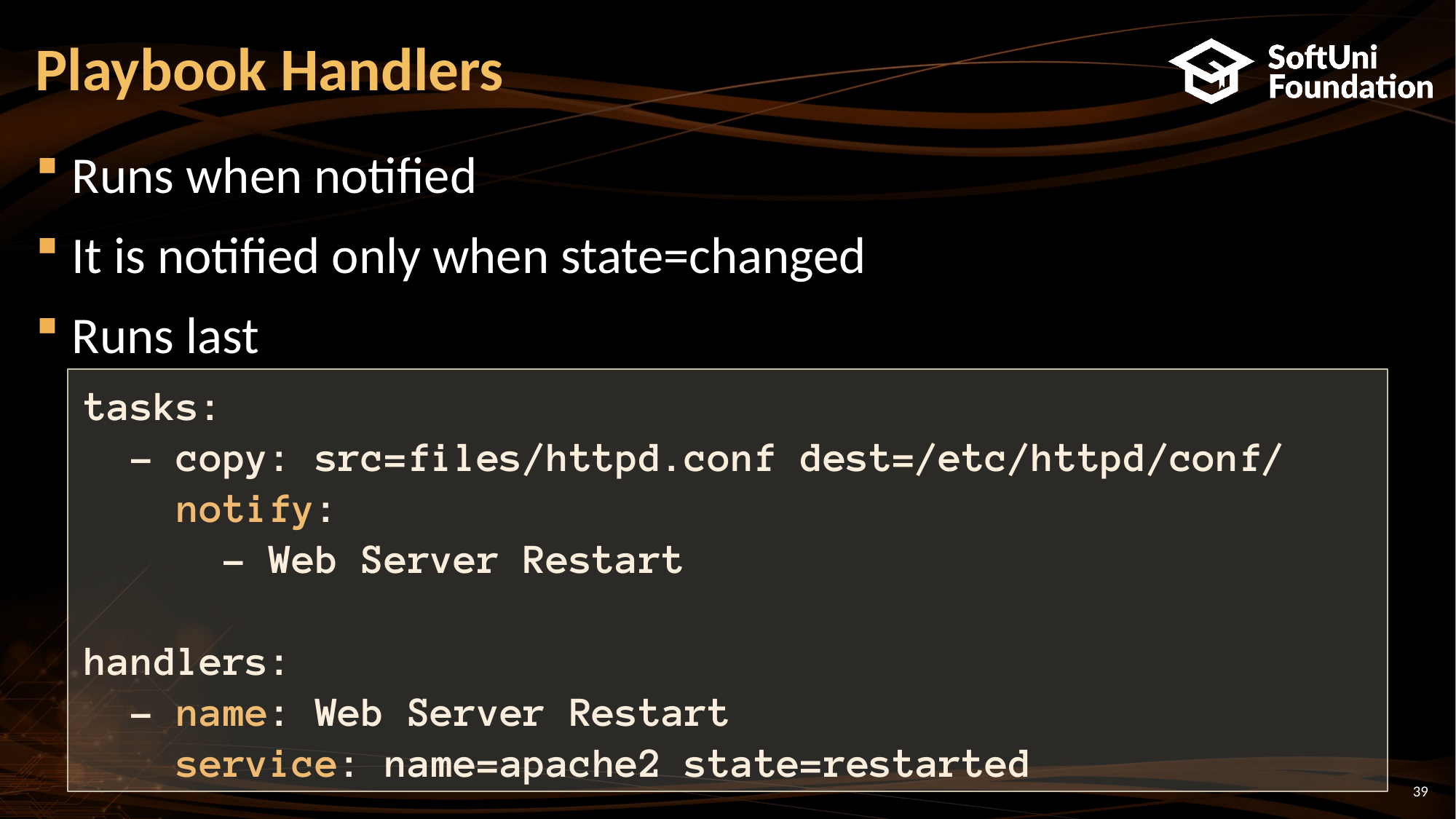

# Playbook Handlers
Runs when notified
It is notified only when state=changed
Runs last

tasks:
  - copy: src=files/httpd.conf dest=/etc/httpd/conf/
    notify:
      - Web Server Restart

handlers:
  - name: Web Server Restart
    service: name=apache2 state=restarted
39